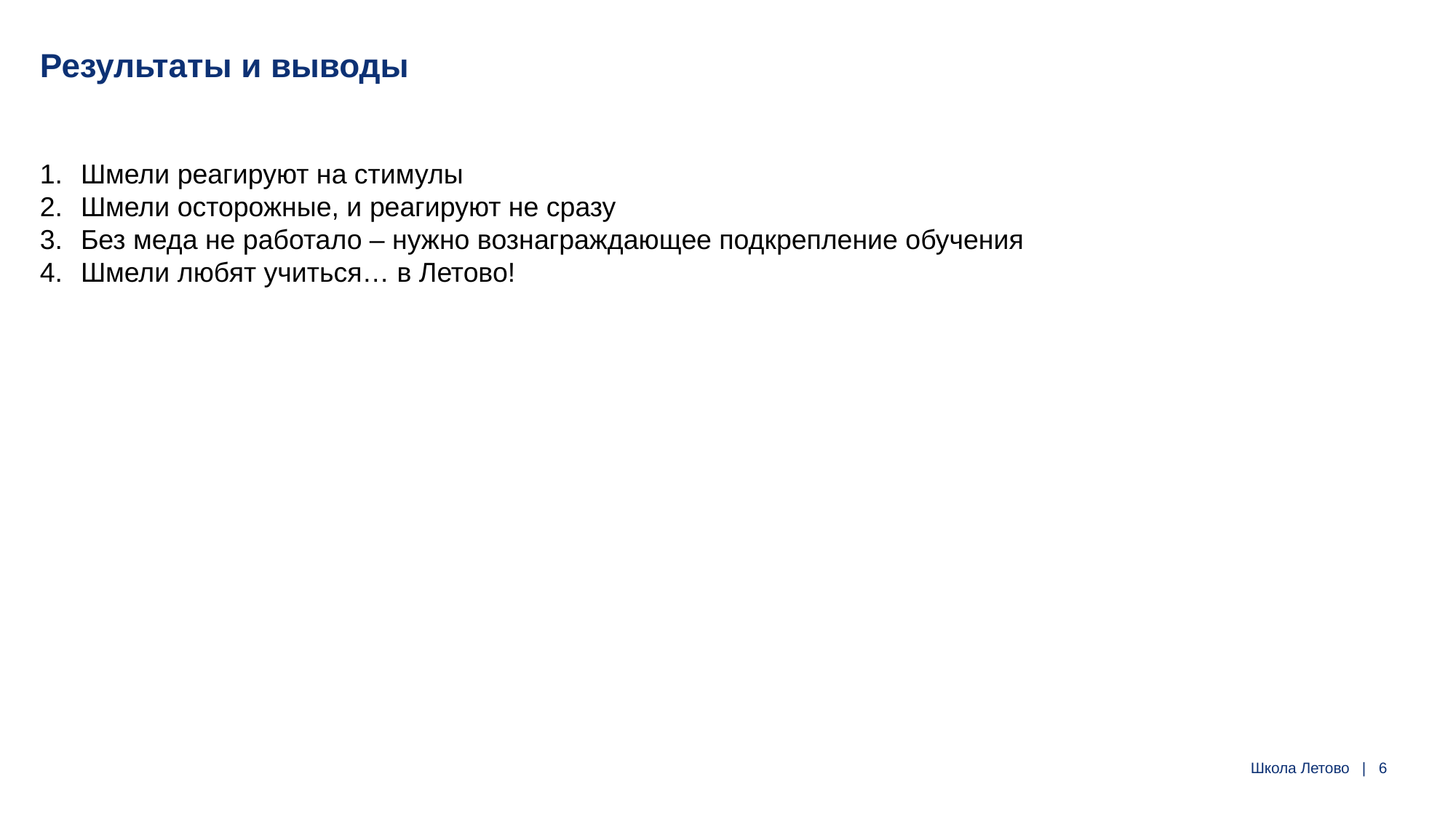

# Результаты и выводы
Шмели реагируют на стимулы
Шмели осторожные, и реагируют не сразу
Без меда не работало – нужно вознаграждающее подкрепление обучения
Шмели любят учиться… в Летово!